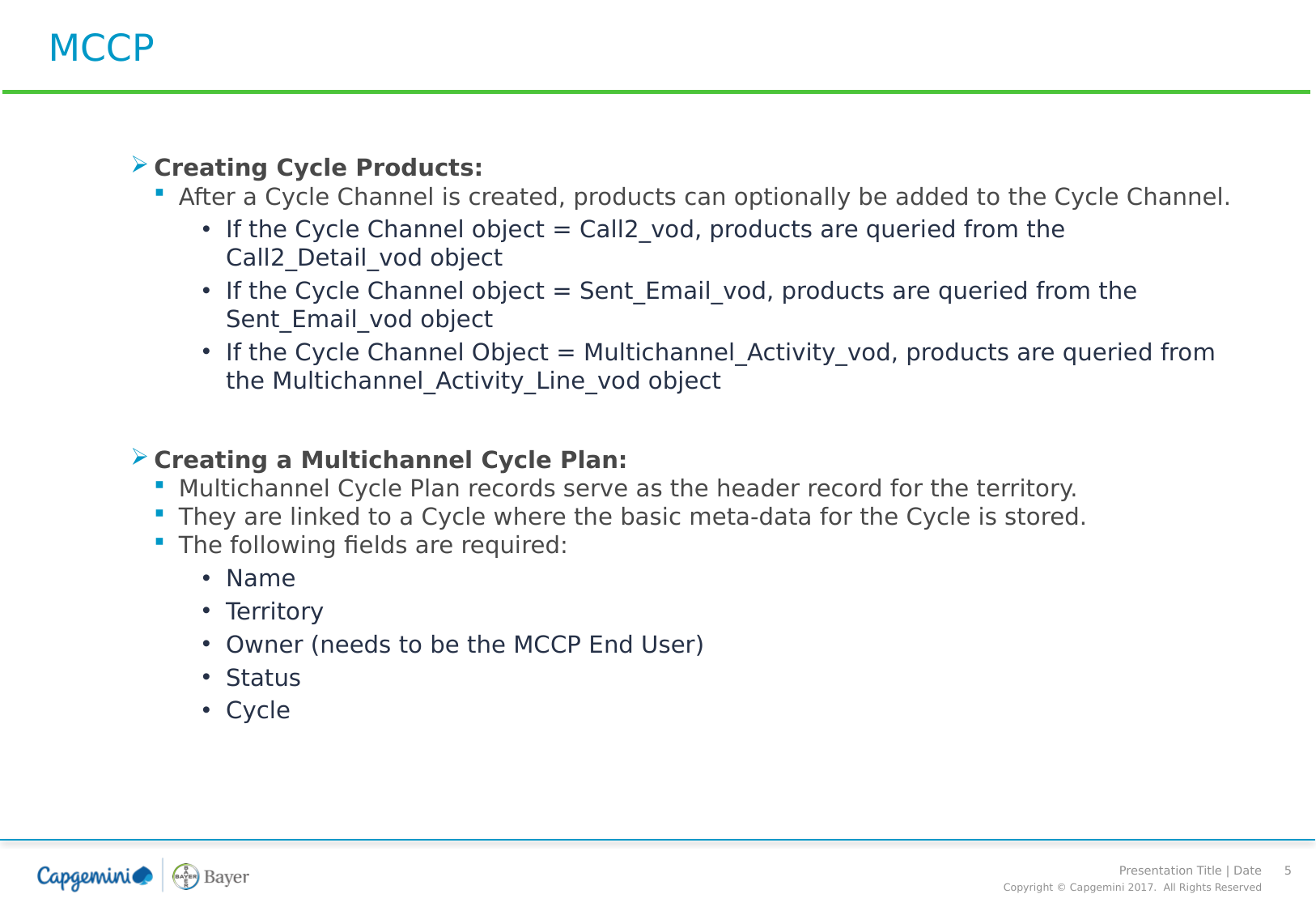

# MCCP

Creating Cycle Products:
After a Cycle Channel is created, products can optionally be added to the Cycle Channel.
If the Cycle Channel object = Call2_vod, products are queried from the Call2_Detail_vod object
If the Cycle Channel object = Sent_Email_vod, products are queried from the Sent_Email_vod object
If the Cycle Channel Object = Multichannel_Activity_vod, products are queried from the Multichannel_Activity_Line_vod object

Creating a Multichannel Cycle Plan:
Multichannel Cycle Plan records serve as the header record for the territory.
They are linked to a Cycle where the basic meta-data for the Cycle is stored.
The following fields are required:
Name
Territory
Owner (needs to be the MCCP End User)
Status
Cycle